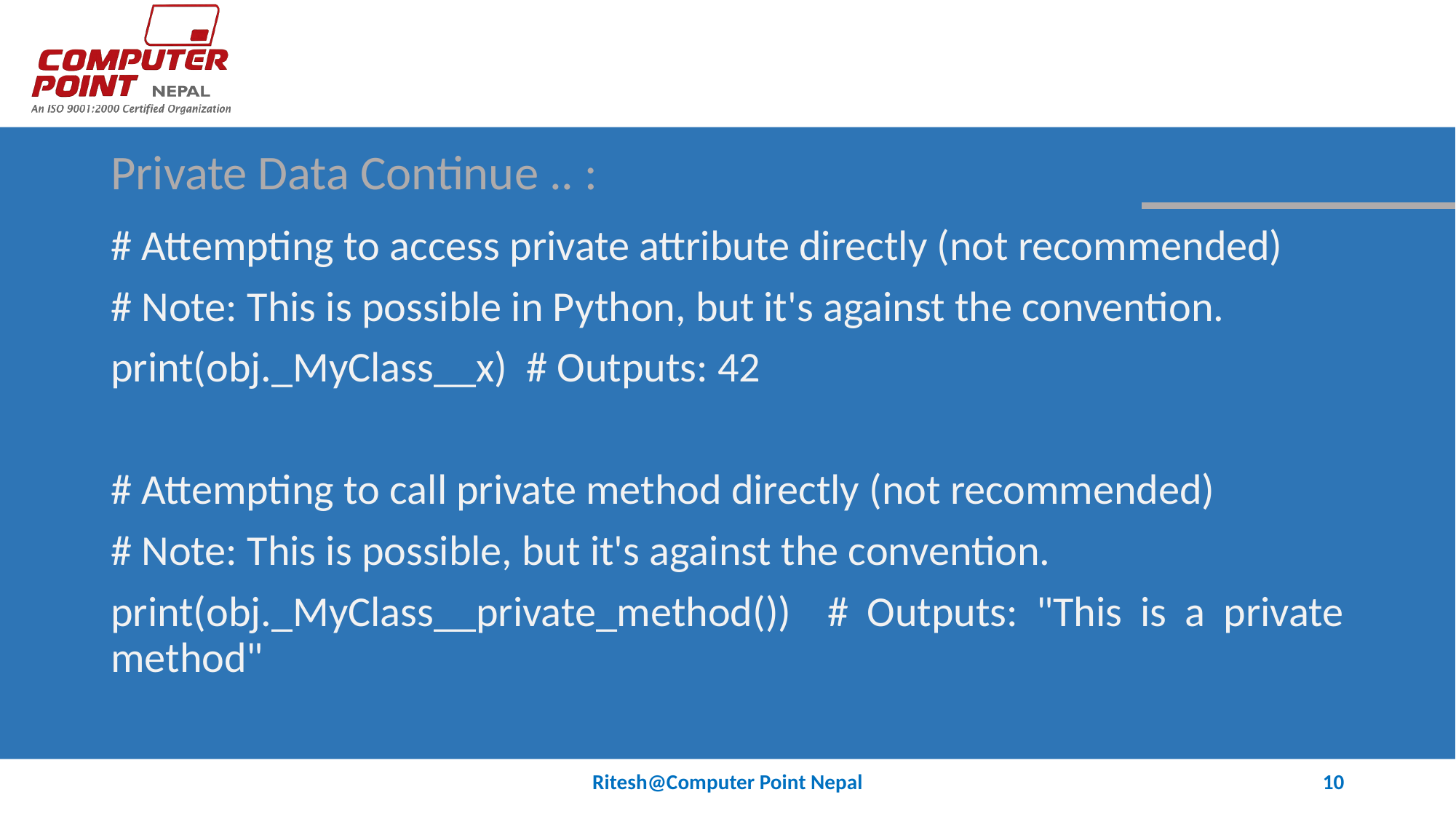

# Private Data Continue .. :
# Attempting to access private attribute directly (not recommended)
# Note: This is possible in Python, but it's against the convention.
print(obj._MyClass__x)  # Outputs: 42

# Attempting to call private method directly (not recommended)
# Note: This is possible, but it's against the convention.
print(obj._MyClass__private_method())  # Outputs: "This is a private method"

Ritesh@Computer Point Nepal

10